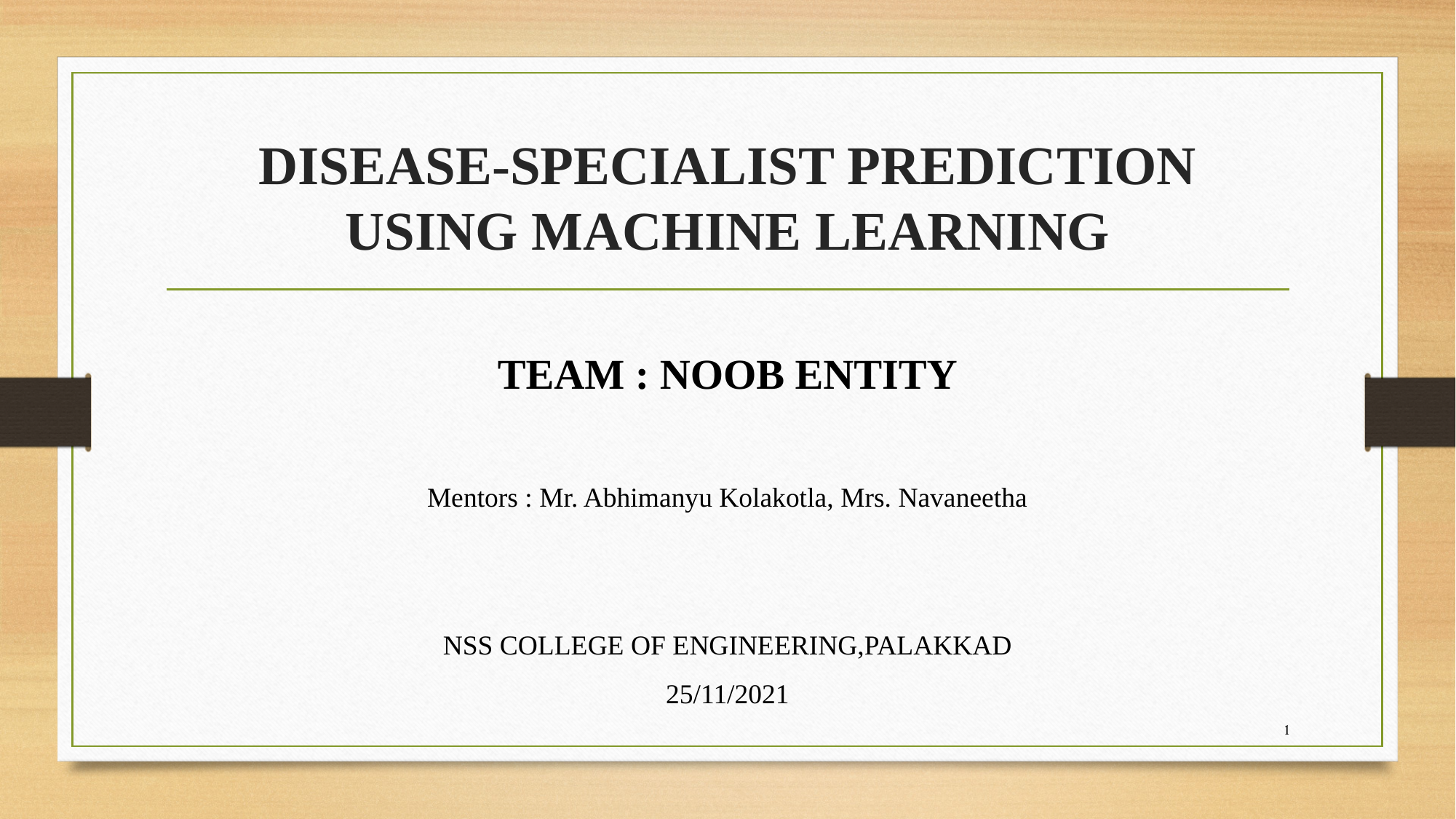

# DISEASE-SPECIALIST PREDICTION USING MACHINE LEARNING
TEAM : NOOB ENTITY

Mentors : Mr. Abhimanyu Kolakotla, Mrs. Navaneetha

NSS COLLEGE OF ENGINEERING,PALAKKAD
25/11/2021
1